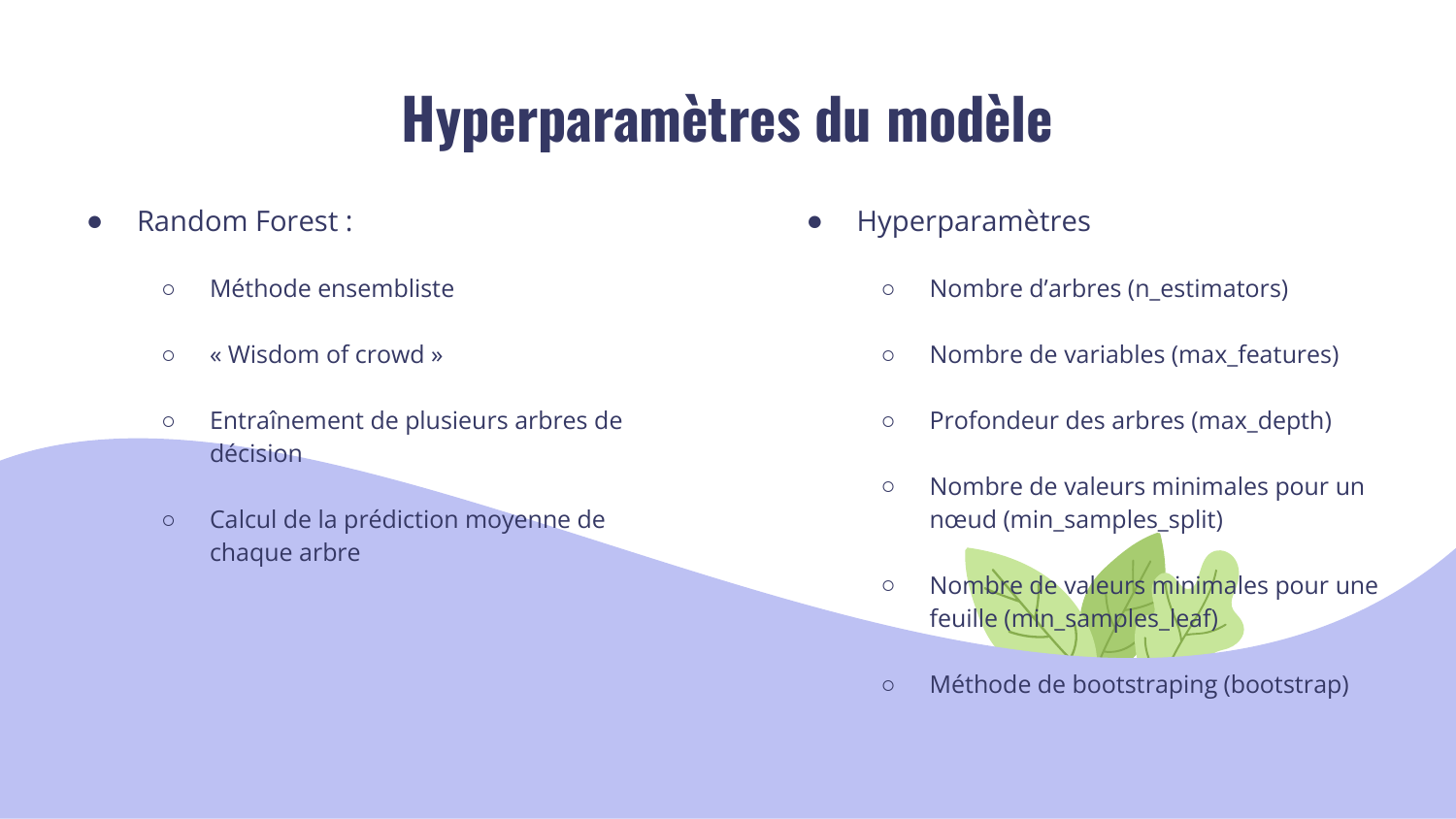

# Hyperparamètres du modèle
Random Forest :
Méthode ensembliste
« Wisdom of crowd »
Entraînement de plusieurs arbres de décision
Calcul de la prédiction moyenne de chaque arbre
Hyperparamètres
Nombre d’arbres (n_estimators)
Nombre de variables (max_features)
Profondeur des arbres (max_depth)
Nombre de valeurs minimales pour un nœud (min_samples_split)
Nombre de valeurs minimales pour une feuille (min_samples_leaf)
Méthode de bootstraping (bootstrap)